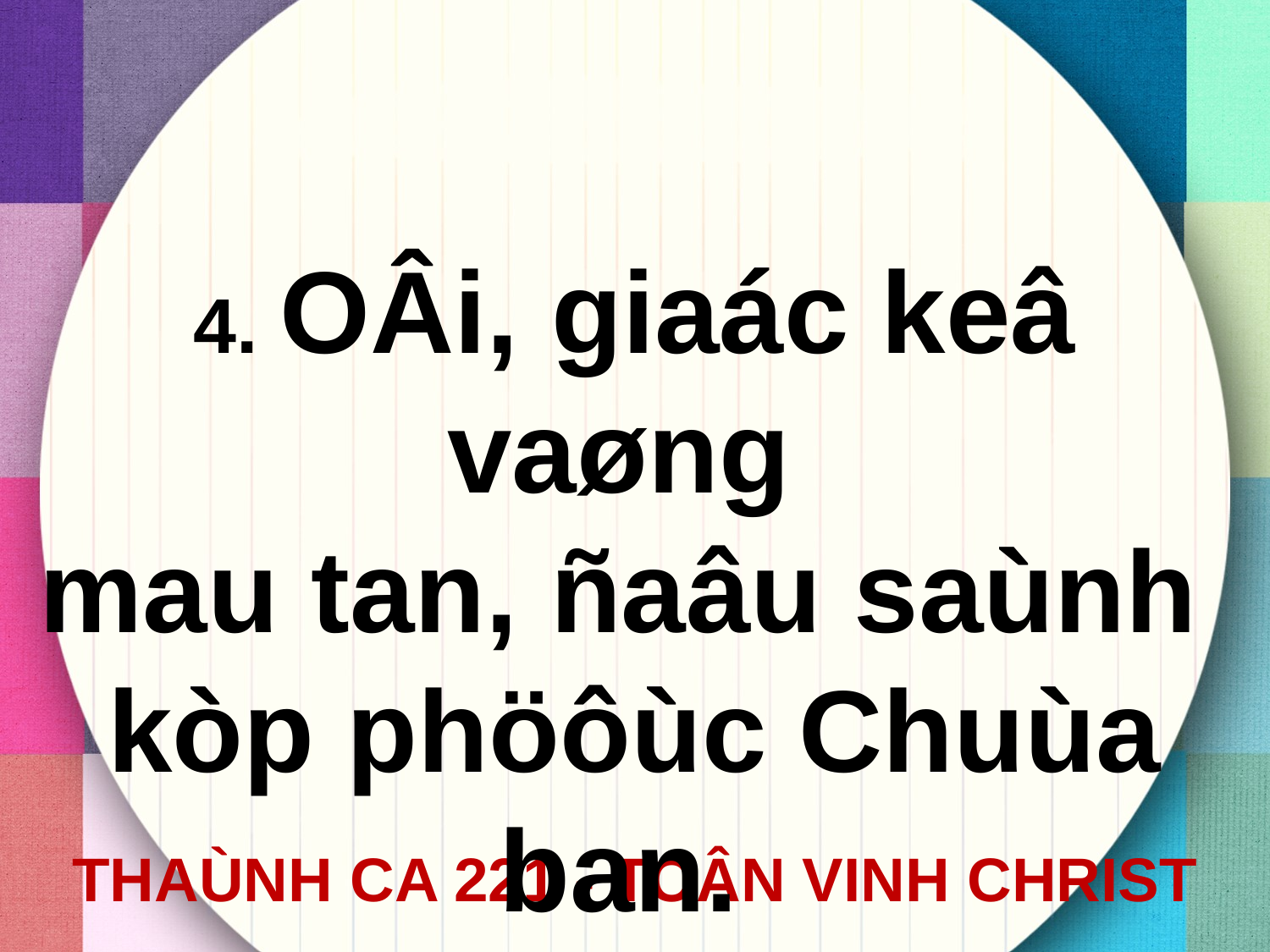

4. OÂi, giaác keâ vaøng
mau tan, ñaâu saùnh
kòp phöôùc Chuùa ban.
THAÙNH CA 221 - TOÂN VINH CHRIST